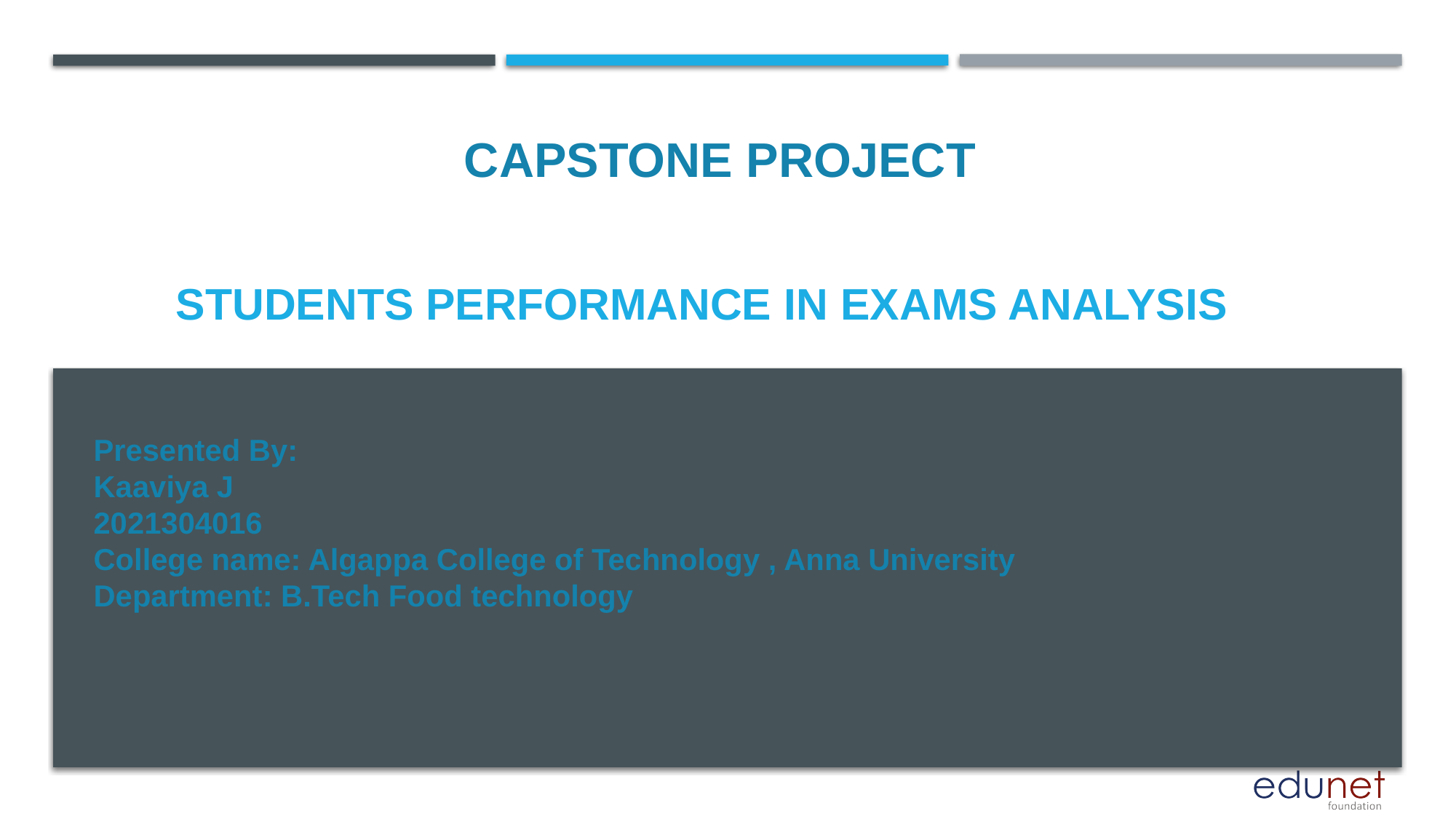

CAPSTONE PROJECT
# STUDENTS PERFORMANCE IN EXAMS ANALYSIS
Presented By:
Kaaviya J
2021304016
College name: Algappa College of Technology , Anna University
Department: B.Tech Food technology